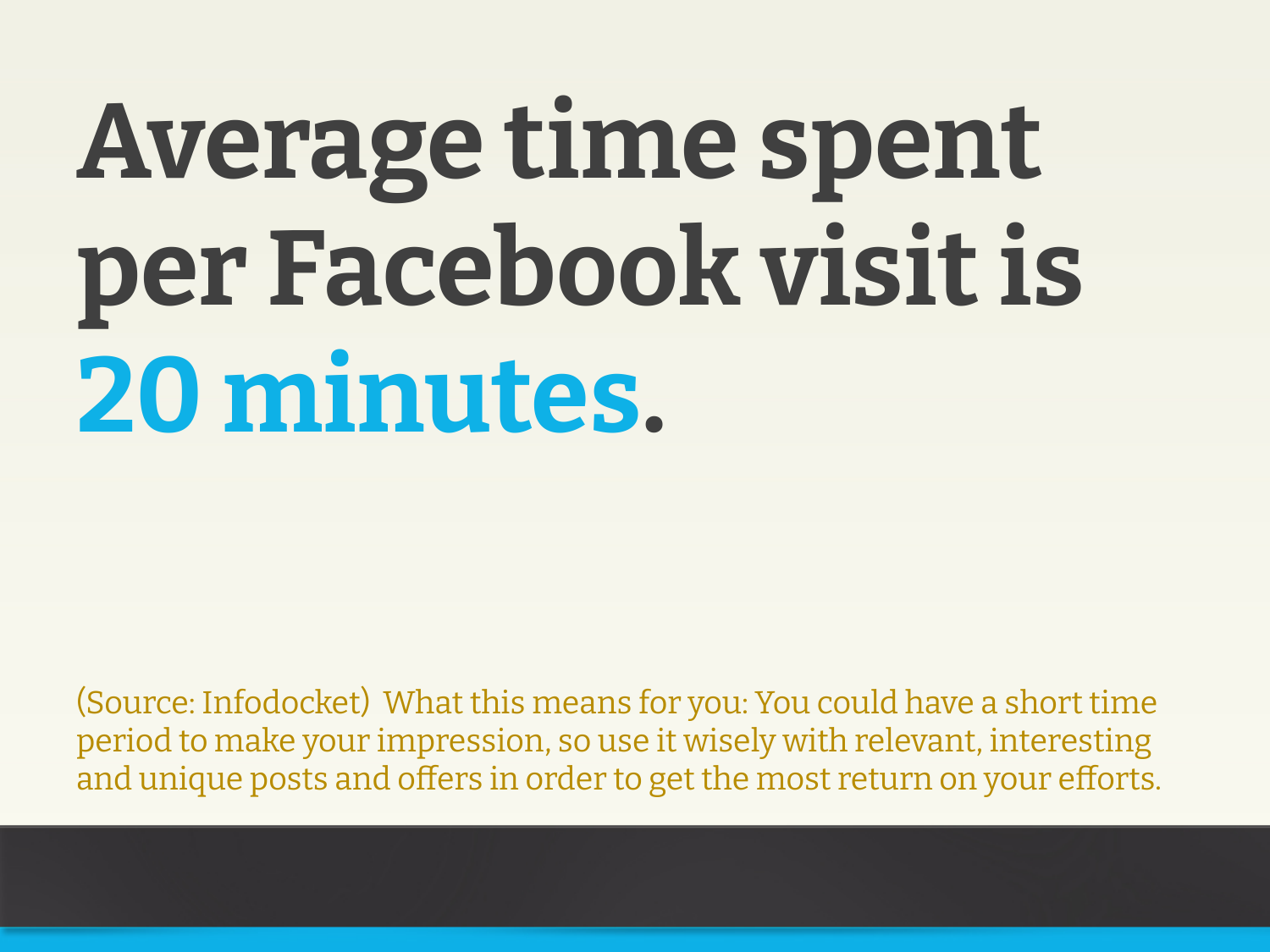

Average time spent per Facebook visit is 20 minutes.

(Source: Infodocket)  What this means for you: You could have a short time period to make your impression, so use it wisely with relevant, interesting and unique posts and offers in order to get the most return on your efforts.